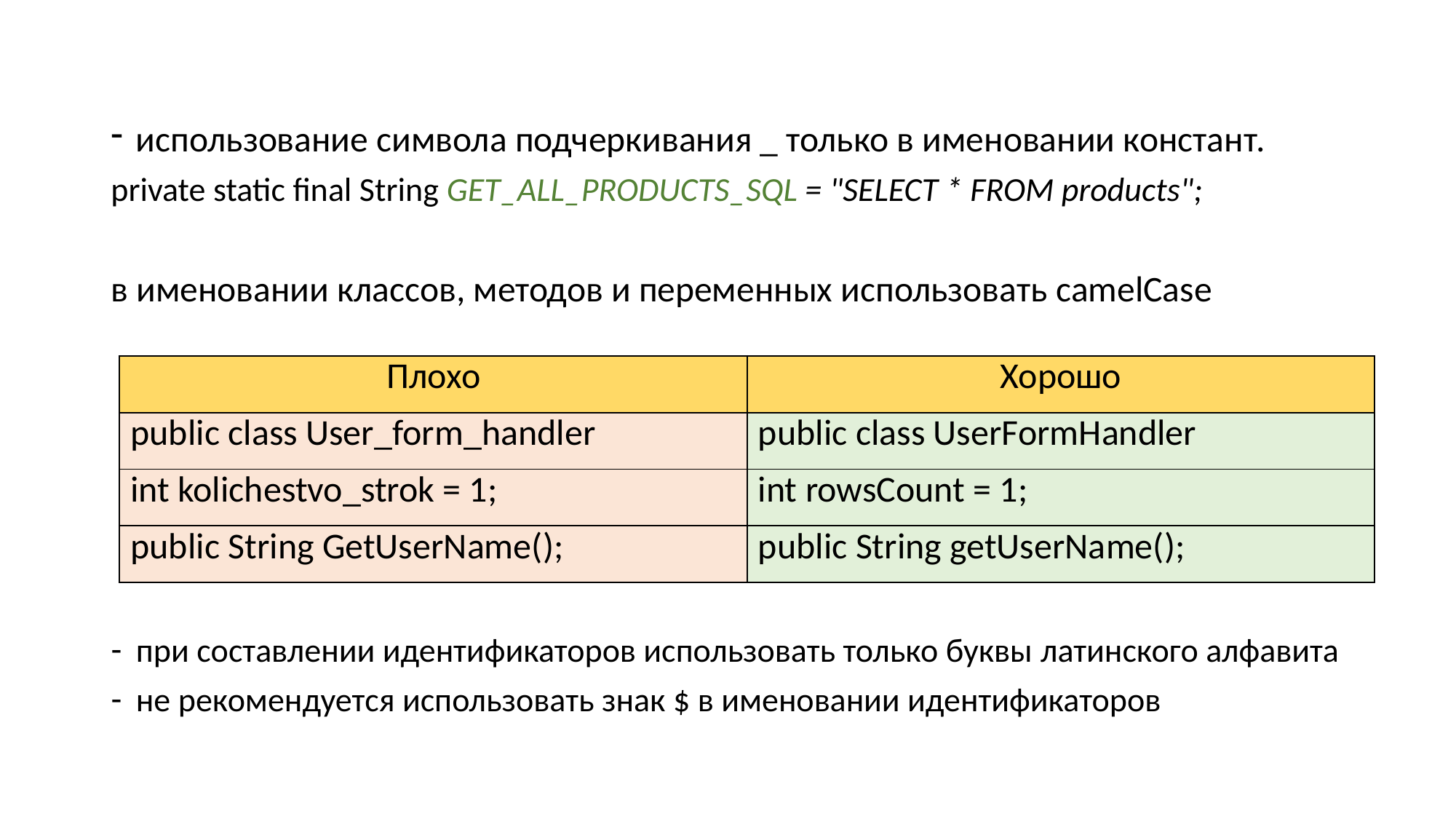

использование символа подчеркивания _ только в именовании констант.
private static final String GET_ALL_PRODUCTS_SQL = "SELECT * FROM products";

в именовании классов, методов и переменных использовать сamelCase

при составлении идентификаторов использовать только буквы латинского алфавита
не рекомендуется использовать знак $ в именовании идентификаторов

| Плохо | Хорошо |
| --- | --- |
| public class User\_form\_handler | public class UserFormHandler |
| int kolichestvo\_strok = 1; | int rowsCount = 1; |
| public String GetUserName(); | public String getUserName(); |